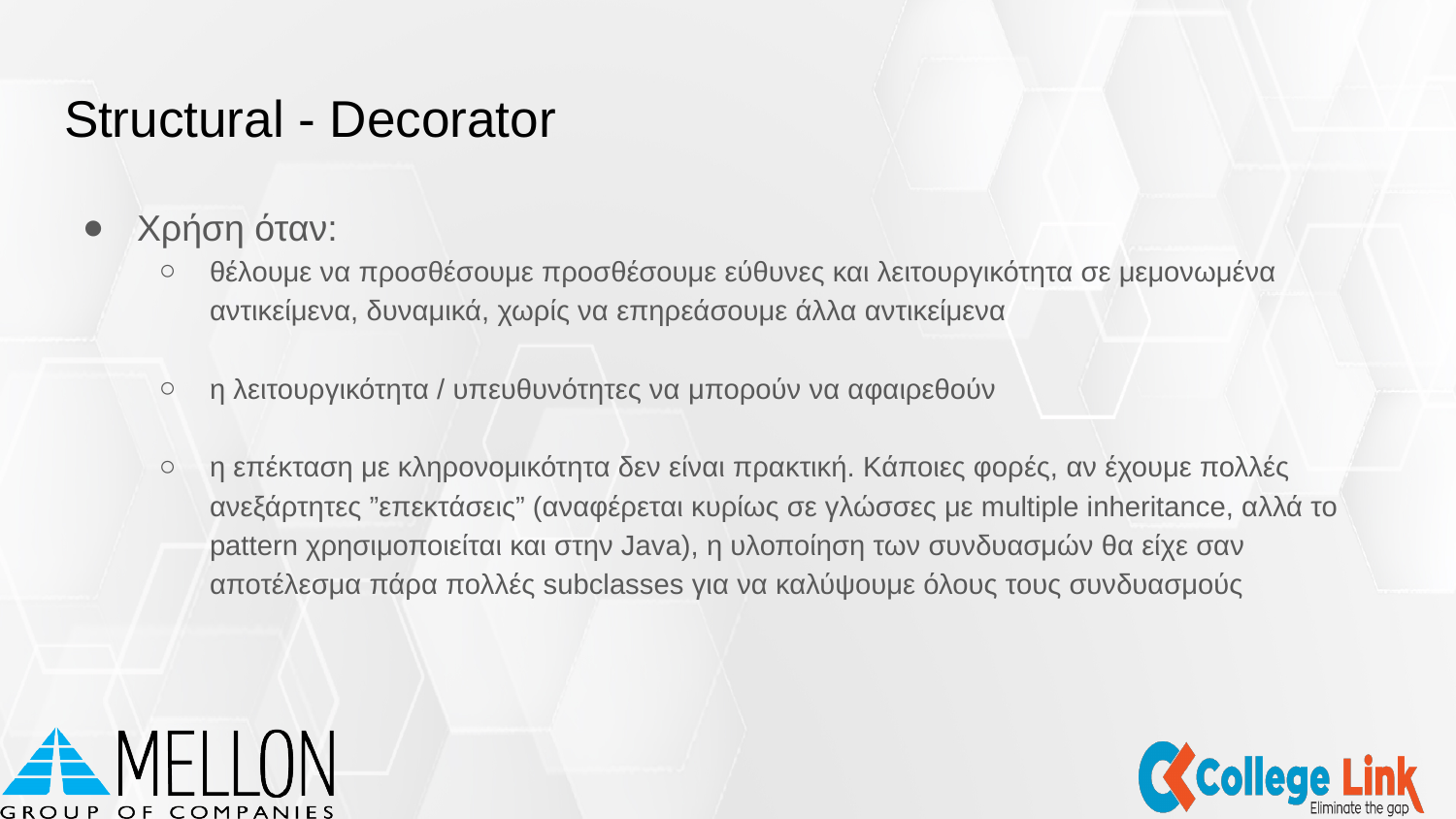

# Structural - Decorator
Χρήση όταν:
θέλουμε να προσθέσουμε προσθέσουμε εύθυνες και λειτουργικότητα σε μεμονωμένα αντικείμενα, δυναμικά, χωρίς να επηρεάσουμε άλλα αντικείμενα

η λειτουργικότητα / υπευθυνότητες να μπορούν να αφαιρεθούν

η επέκταση με κληρονομικότητα δεν είναι πρακτική. Κάποιες φορές, αν έχουμε πολλές ανεξάρτητες ”επεκτάσεις” (αναφέρεται κυρίως σε γλώσσες με multiple inheritance, αλλά το pattern χρησιμοποιείται και στην Java), η υλοποίηση των συνδυασμών θα είχε σαν αποτέλεσμα πάρα πολλές subclasses για να καλύψουμε όλους τους συνδυασμούς